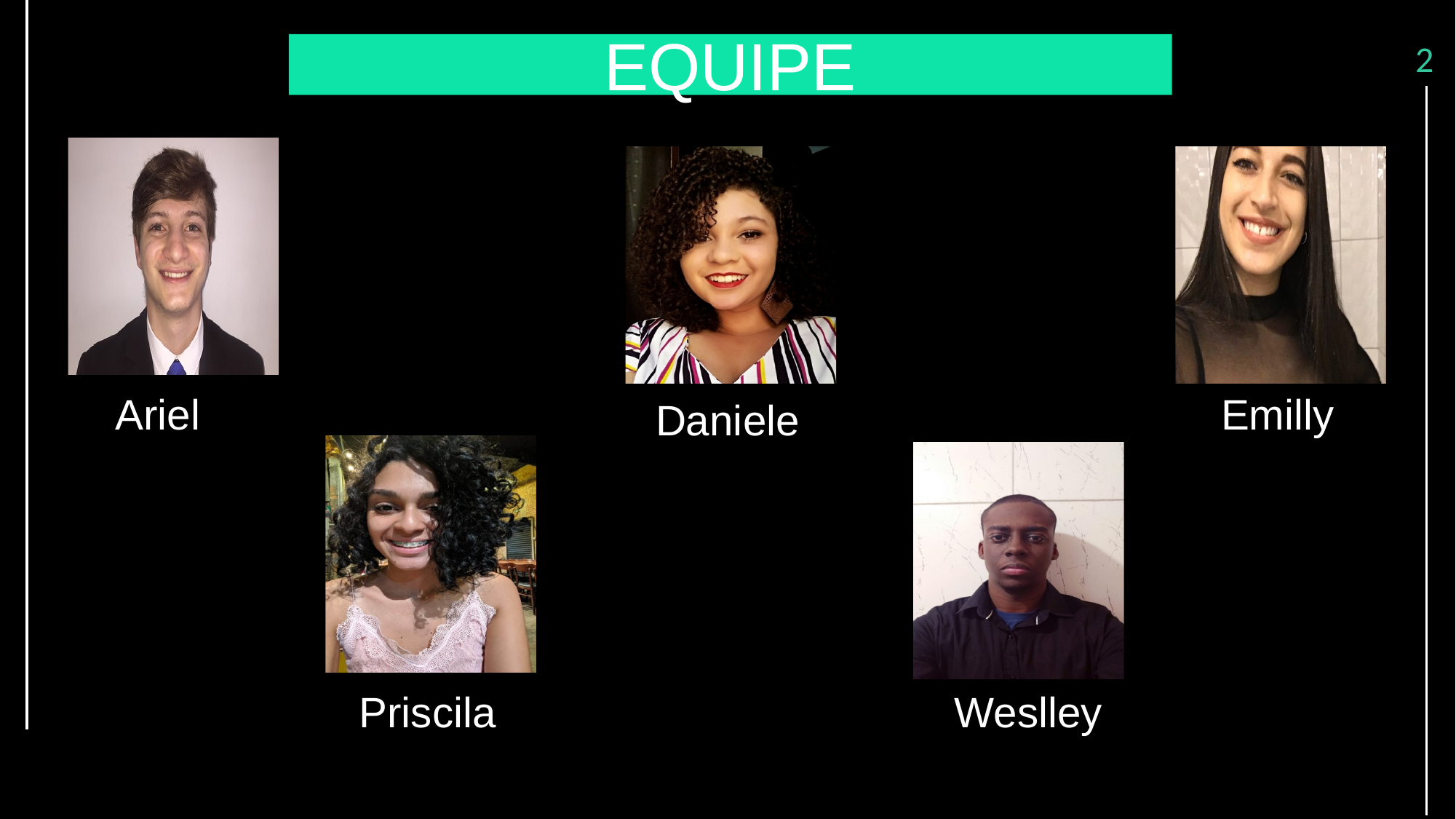

EQUIPE

2

Ariel
Emilly
Daniele

Priscila
Weslley